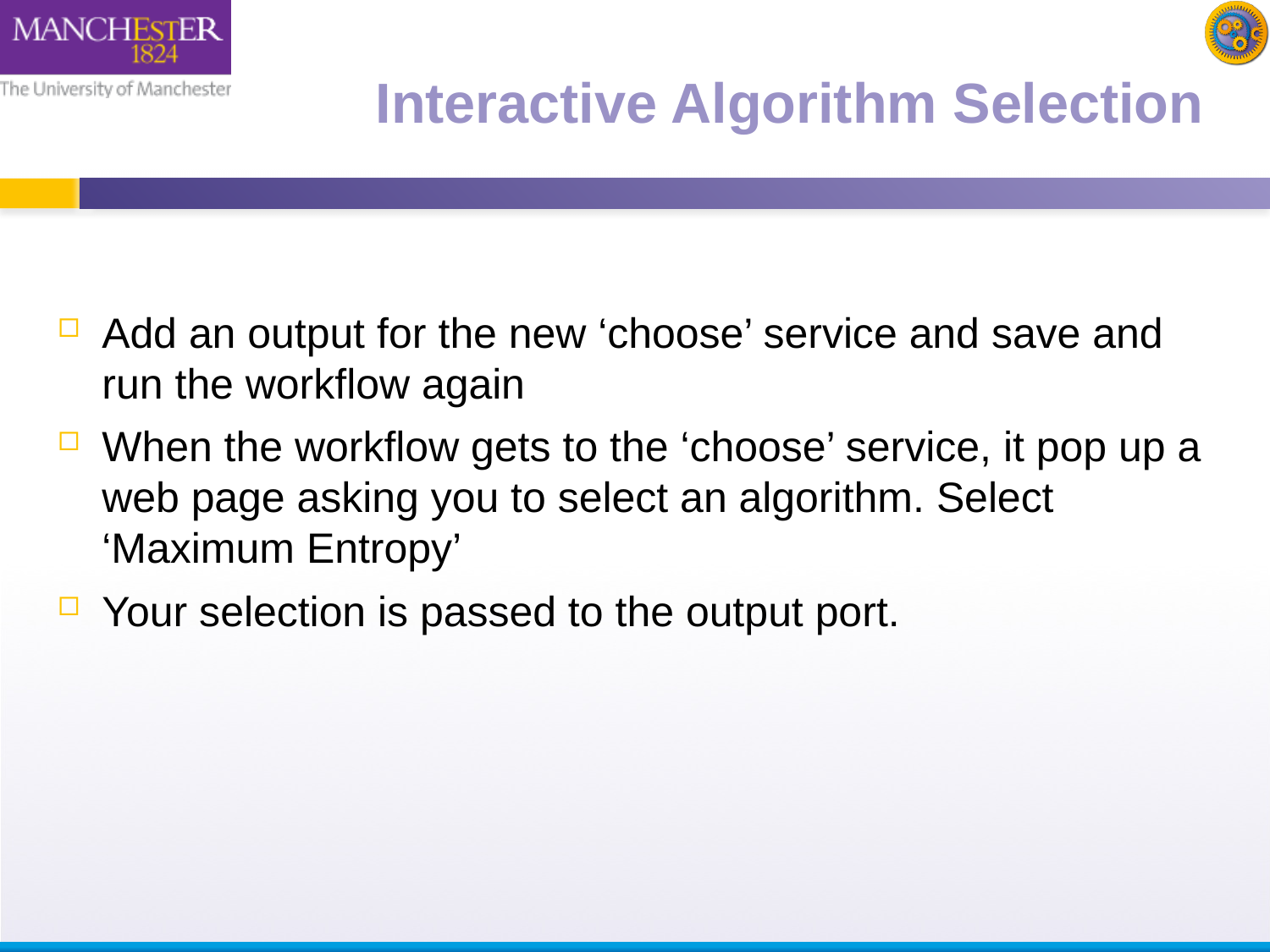

# Interactive Algorithm Selection

Add an output for the new ‘choose’ service and save and run the workflow again
When the workflow gets to the ‘choose’ service, it pop up a web page asking you to select an algorithm. Select ‘Maximum Entropy’
Your selection is passed to the output port.